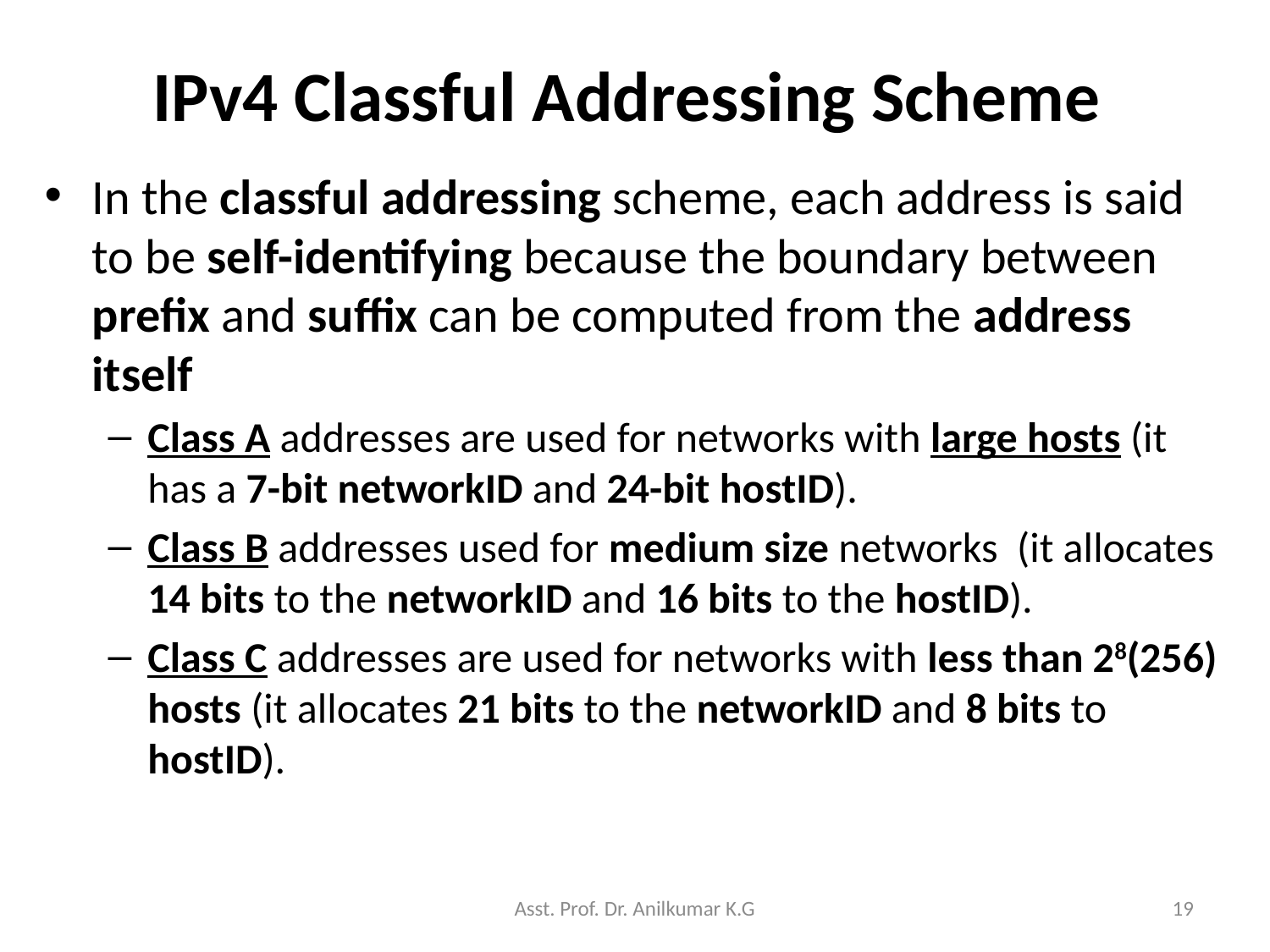

# IPv4 Classful Addressing Scheme
In the classful addressing scheme, each address is said to be self-identifying because the boundary between prefix and suffix can be computed from the address itself
Class A addresses are used for networks with large hosts (it has a 7-bit networkID and 24-bit hostID).
Class B addresses used for medium size networks  (it allocates 14 bits to the networkID and 16 bits to the hostID).
Class C addresses are used for networks with less than 28(256) hosts (it allocates 21 bits to the networkID and 8 bits to hostID).
Asst. Prof. Dr. Anilkumar K.G
19